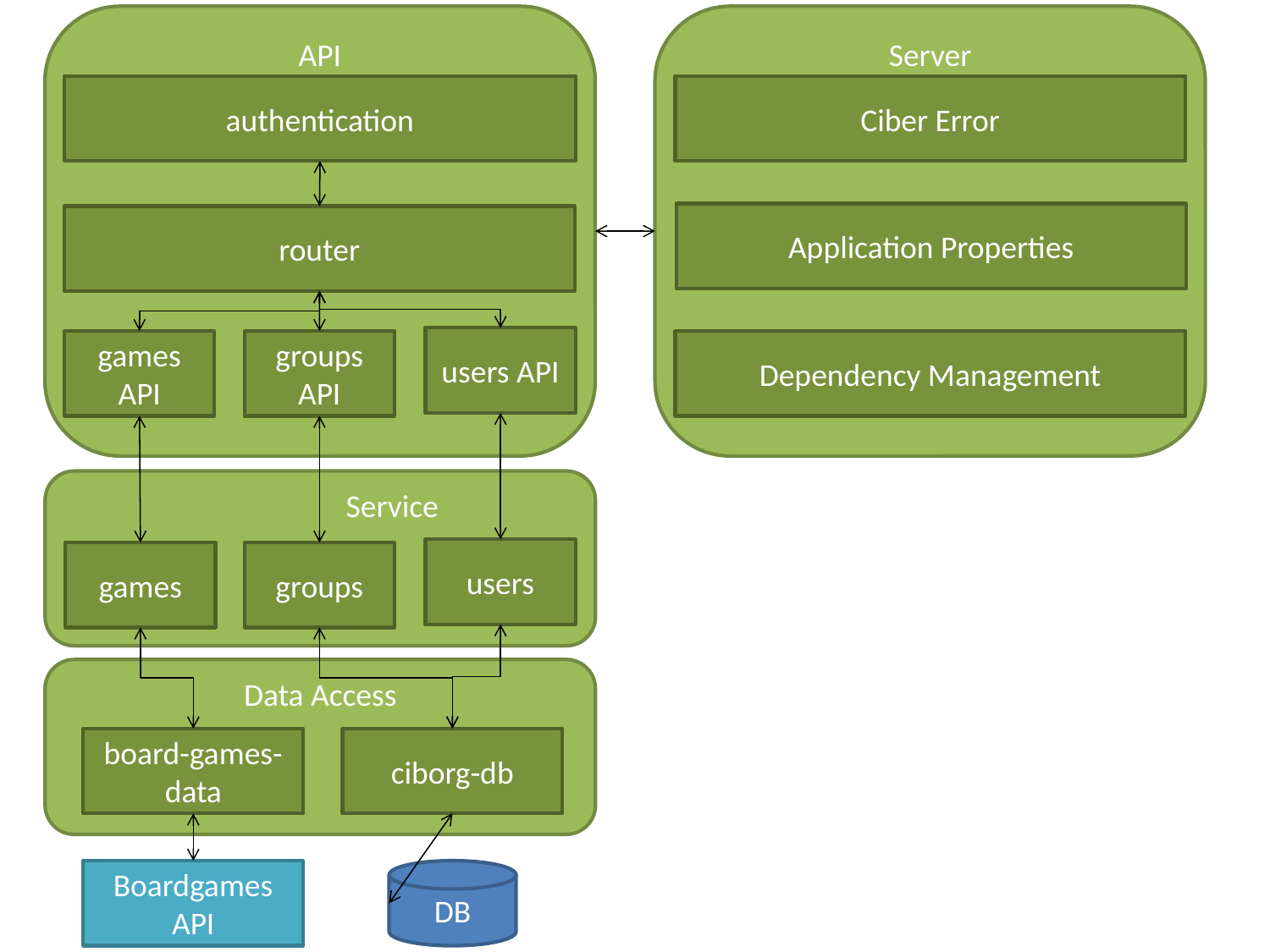

API
Server
authentication
Ciber Error
Application Properties
router
users API
games API
groups API
Dependency Management
                    Service
users
games
groups
Data Access
board-games-data
ciborg-db
Boardgames API
DB